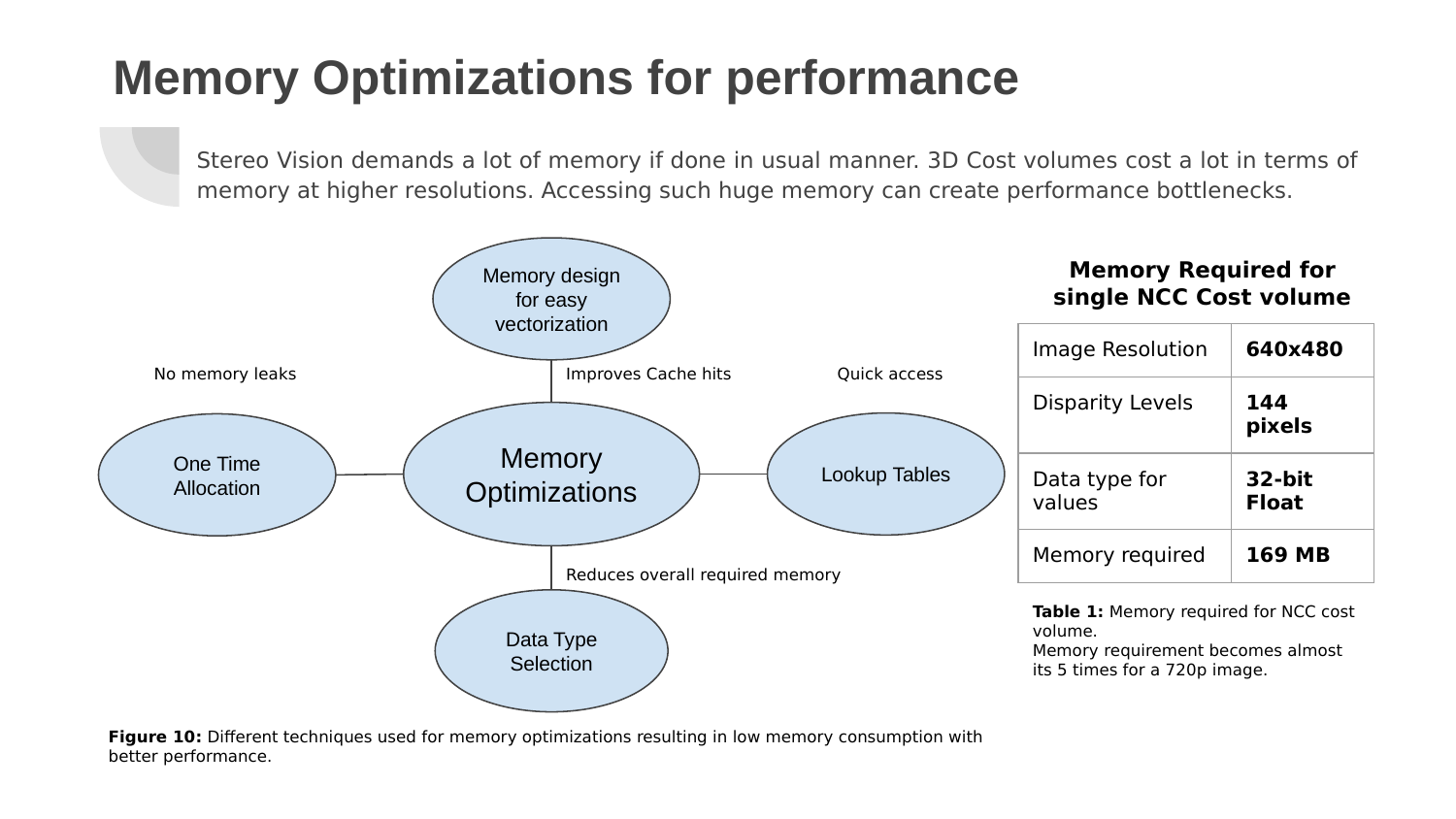

# Memory Optimizations for performance
Stereo Vision demands a lot of memory if done in usual manner. 3D Cost volumes cost a lot in terms of memory at higher resolutions. Accessing such huge memory can create performance bottlenecks.
Memory design for easy vectorization
Memory Required for single NCC Cost volume
| Image Resolution | 640x480 |
| --- | --- |
| Disparity Levels | 144 pixels |
| Data type for values | 32-bit Float |
| Memory required | 169 MB |
No memory leaks
Improves Cache hits
Quick access
Memory Optimizations
Lookup Tables
One Time Allocation
Reduces overall required memory
Table 1: Memory required for NCC cost volume.
Memory requirement becomes almost its 5 times for a 720p image.
Data Type Selection
Figure 10: Different techniques used for memory optimizations resulting in low memory consumption with better performance.